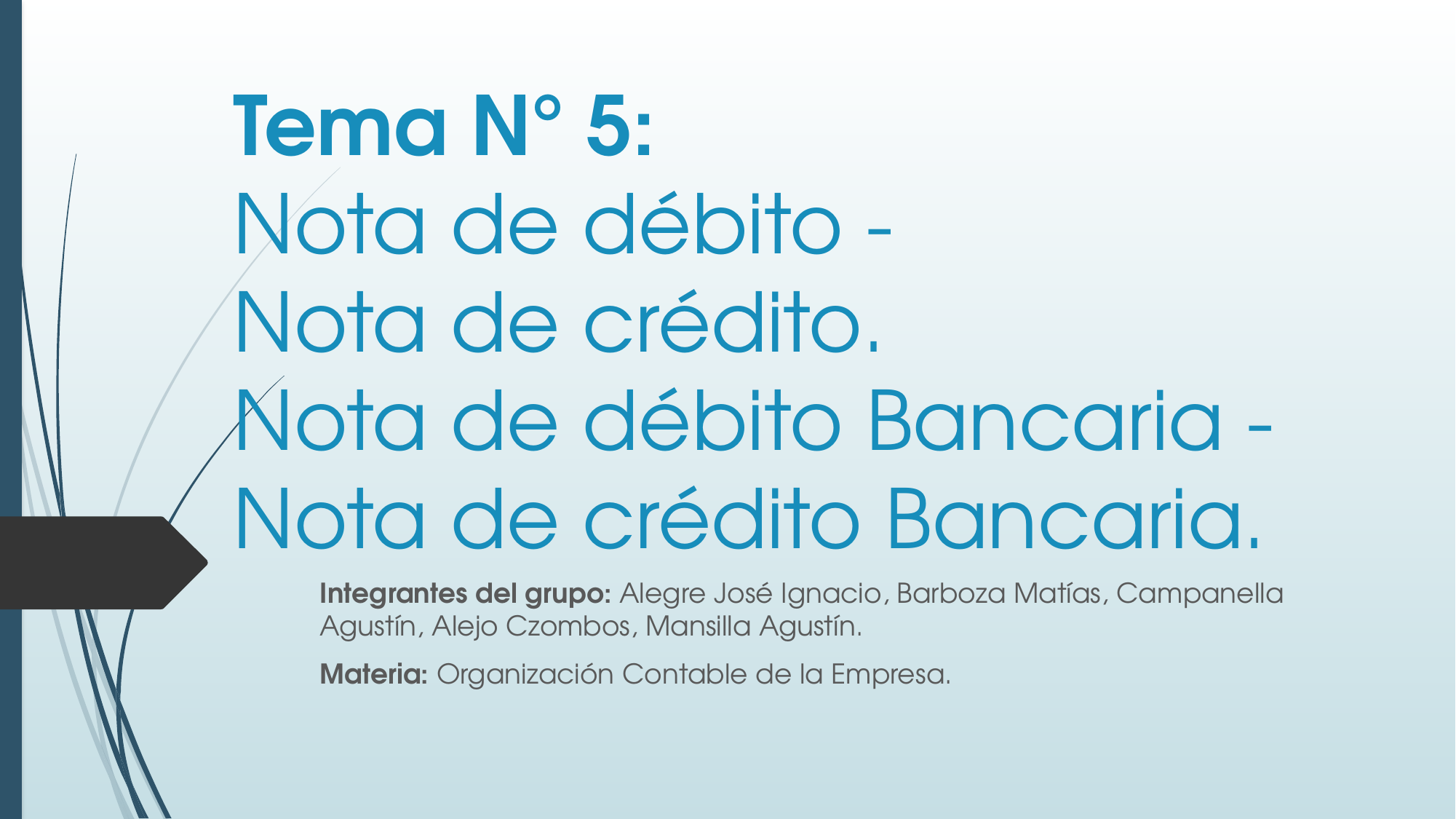

# Tema N° 5: Nota de débito - Nota de crédito. Nota de débito Bancaria - Nota de crédito Bancaria.
Integrantes del grupo: Alegre José Ignacio, Barboza Matías, Campanella Agustín, Alejo Czombos, Mansilla Agustín.
Materia: Organización Contable de la Empresa.